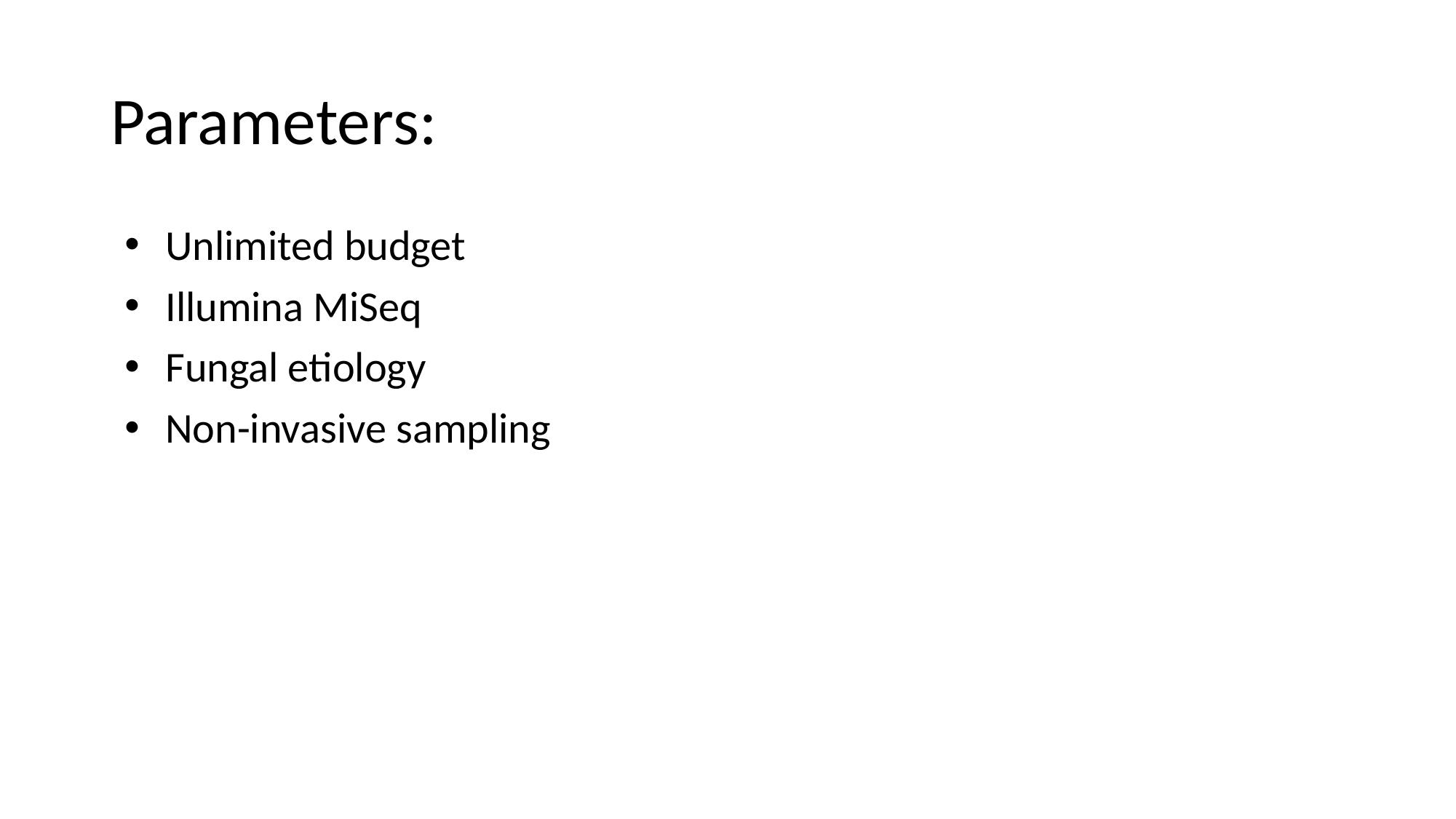

# Parameters:
Unlimited budget
Illumina MiSeq
Fungal etiology
Non-invasive sampling